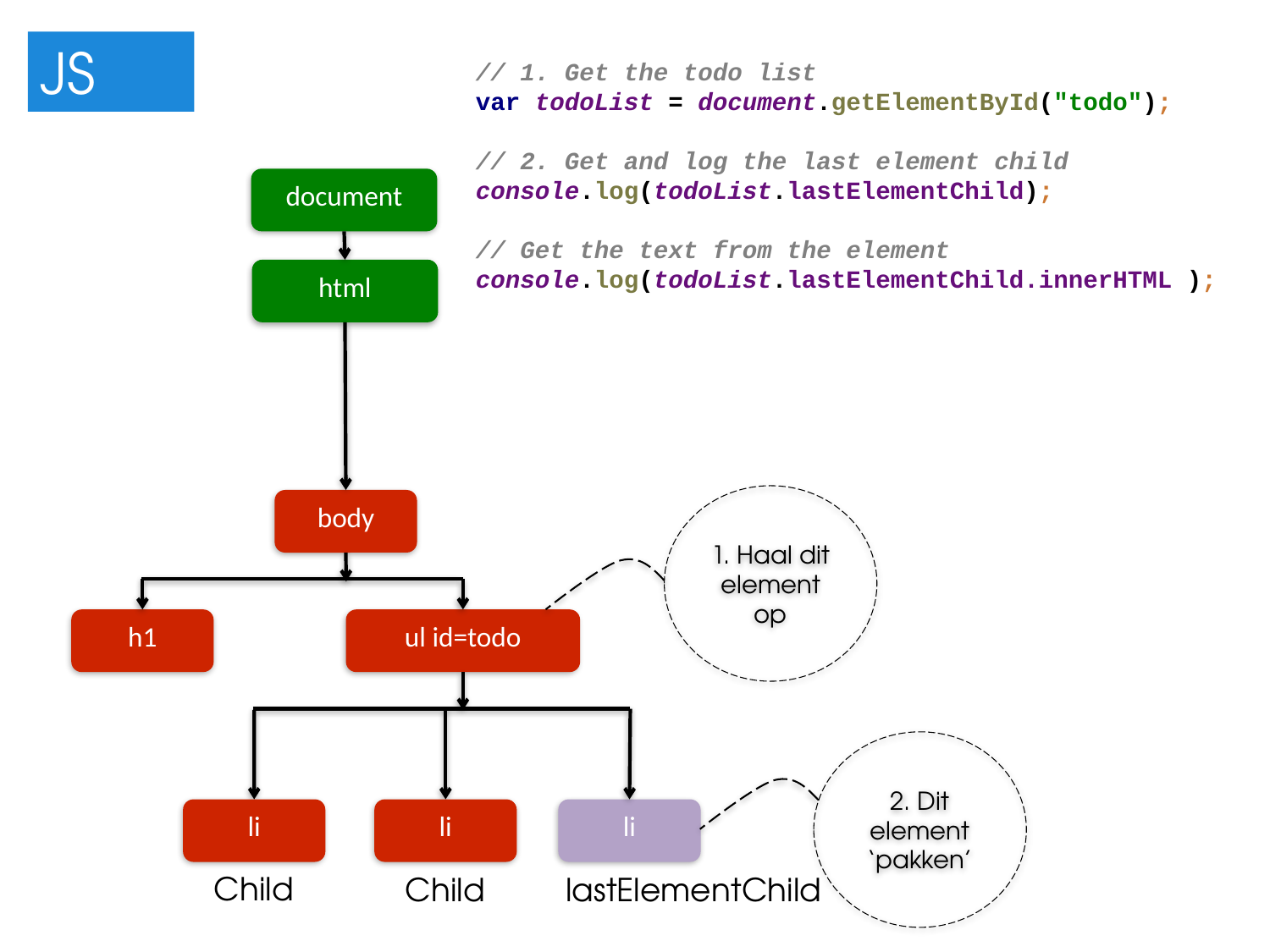

JS
// 1. Get the todo list
var todoList = document.getElementById("todo");
// 2. Get and log the last element child
console.log(todoList.lastElementChild);

// Get the text from the element
console.log(todoList.lastElementChild.innerHTML );

document
html
1. Haal dit element op
body

h1
ul id=todo
2. Dit element
‘pakken’

li
li
li
Child
Child
lastElementChild